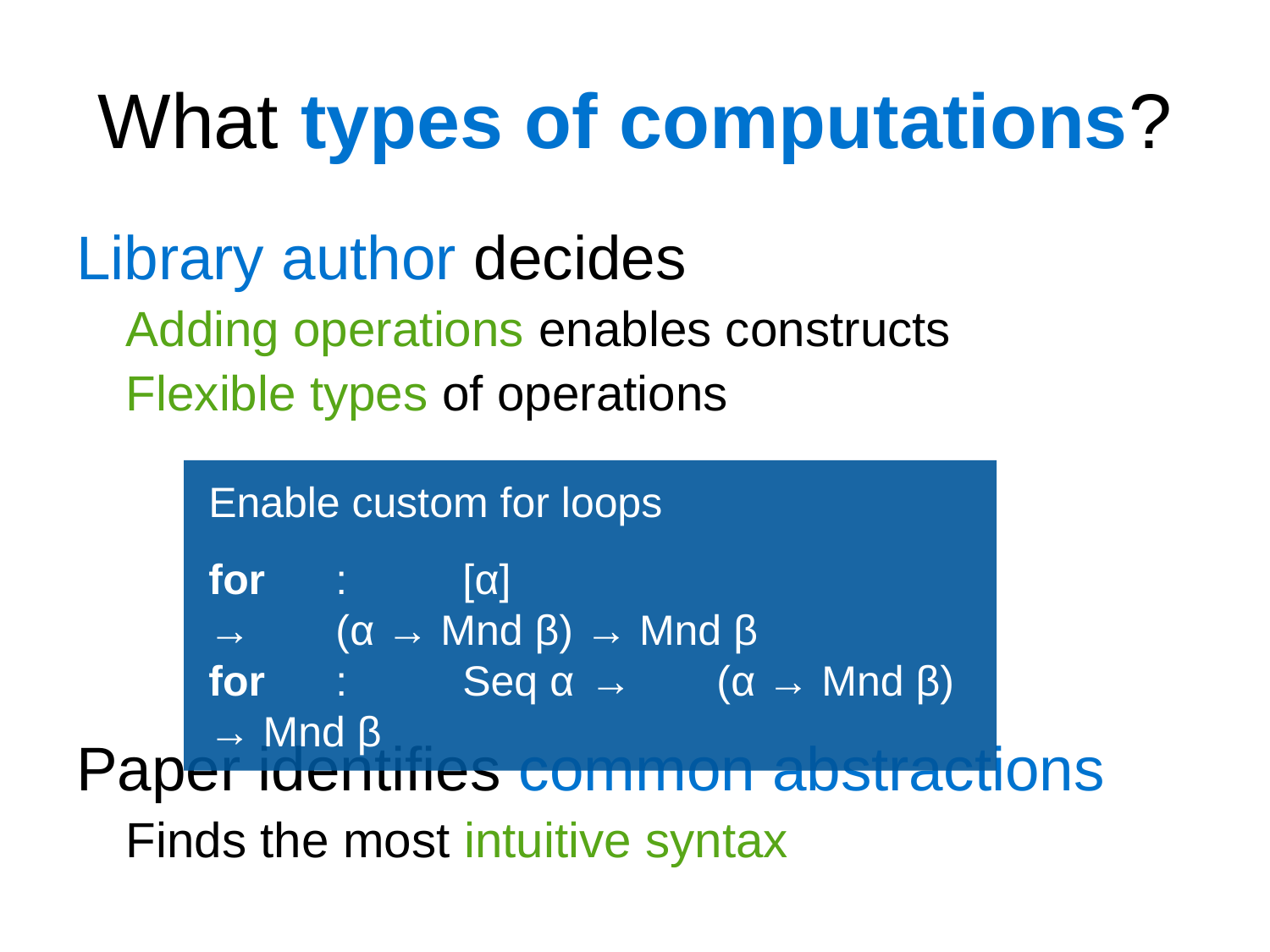

# What types of computations?
Library author decides
Adding operations enables constructs
Flexible types of operations

Paper identifies common abstractions
Finds the most intuitive syntax
Enable custom for loops
for	:	[α]				→	(α → Mnd β) → Mnd β
for	:	Seq α	→	(α → Mnd β) → Mnd β